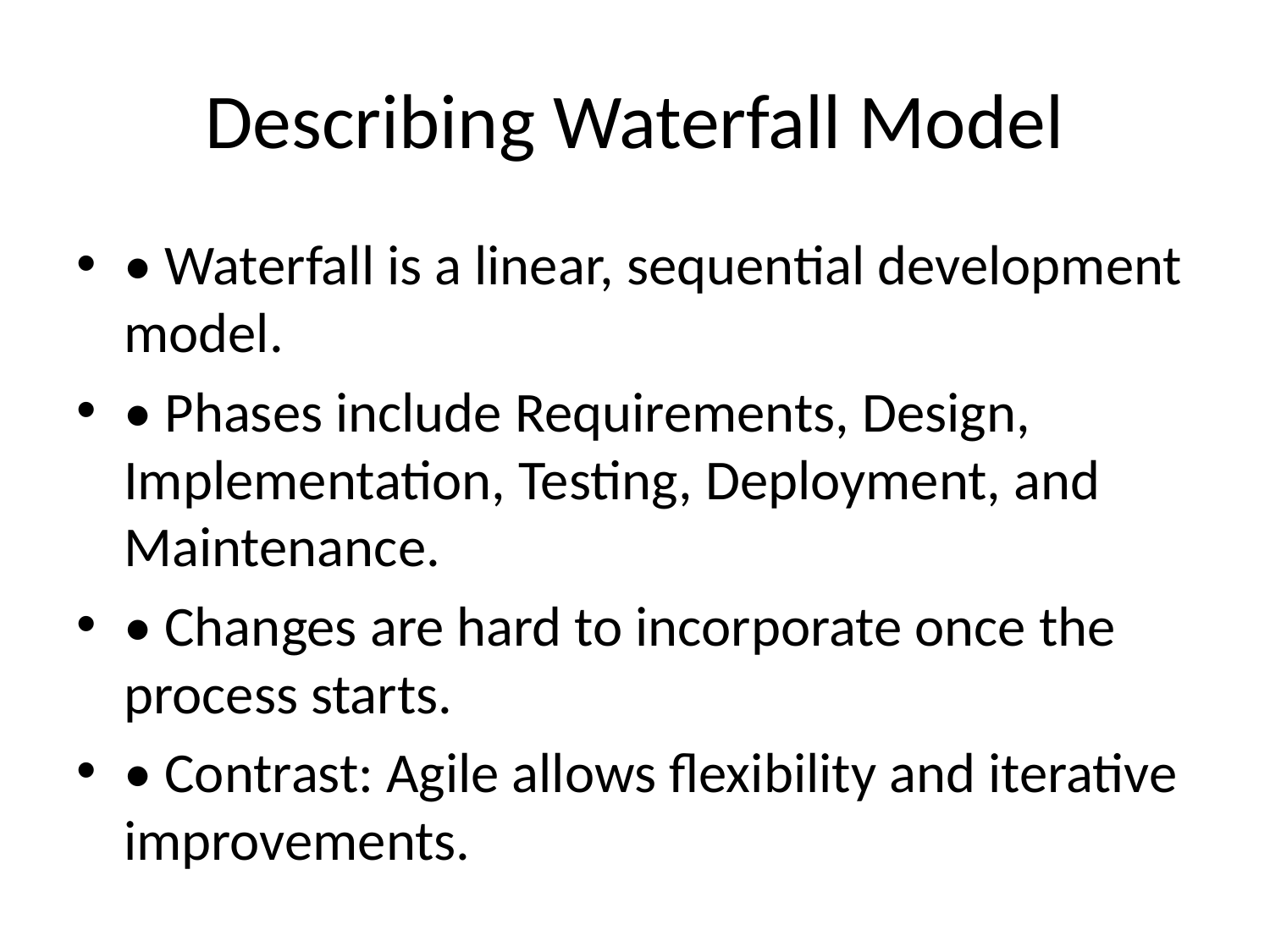

# Describing Waterfall Model
• Waterfall is a linear, sequential development model.
• Phases include Requirements, Design, Implementation, Testing, Deployment, and Maintenance.
• Changes are hard to incorporate once the process starts.
• Contrast: Agile allows flexibility and iterative improvements.